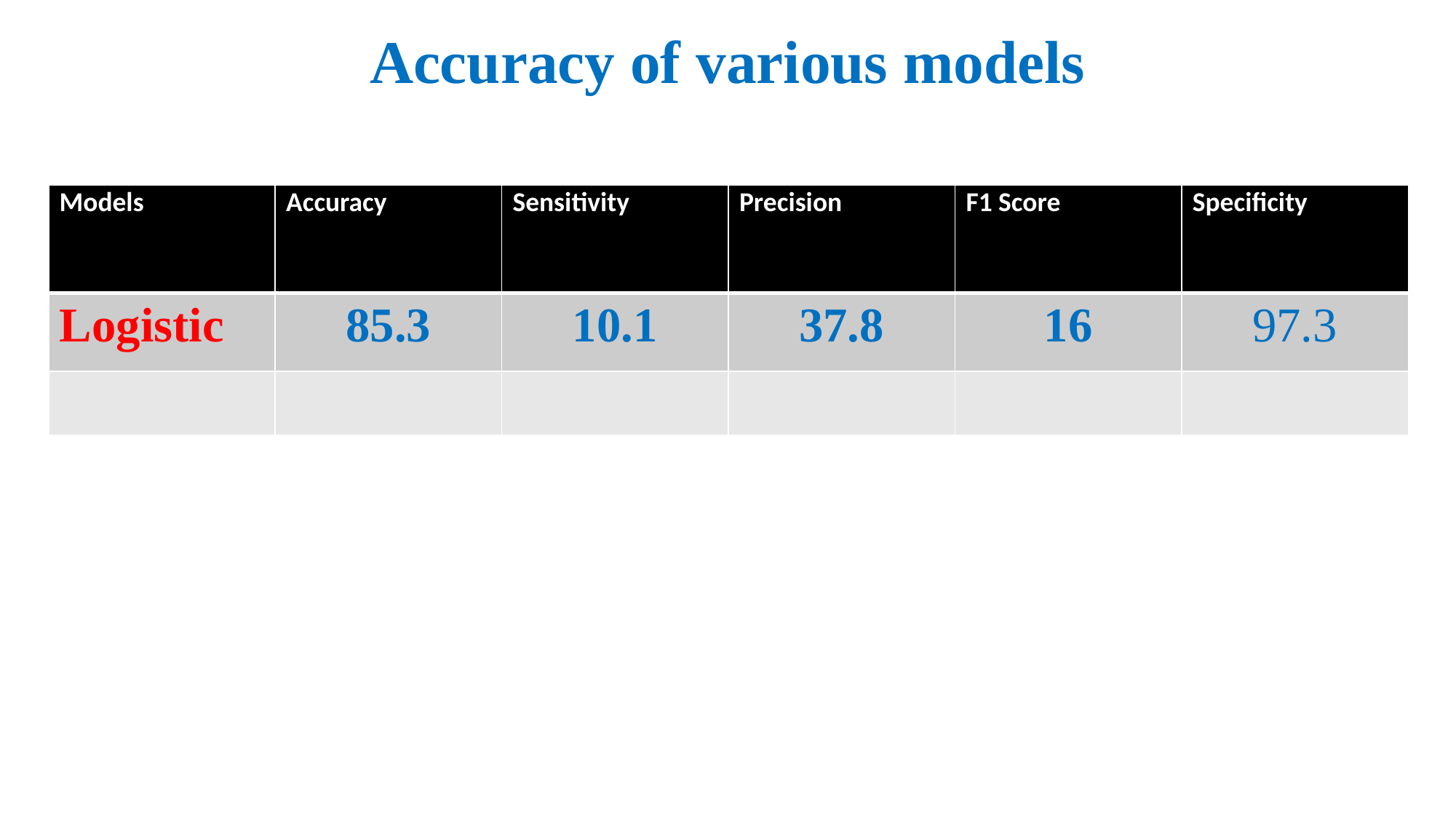

# Accuracy of various models
| Models | Accuracy | Sensitivity | Precision | F1 Score | Specificity |
| --- | --- | --- | --- | --- | --- |
| Logistic | 85.3 | 10.1 | 37.8 | 16 | 97.3 |
|  |  |  |  |  |  |